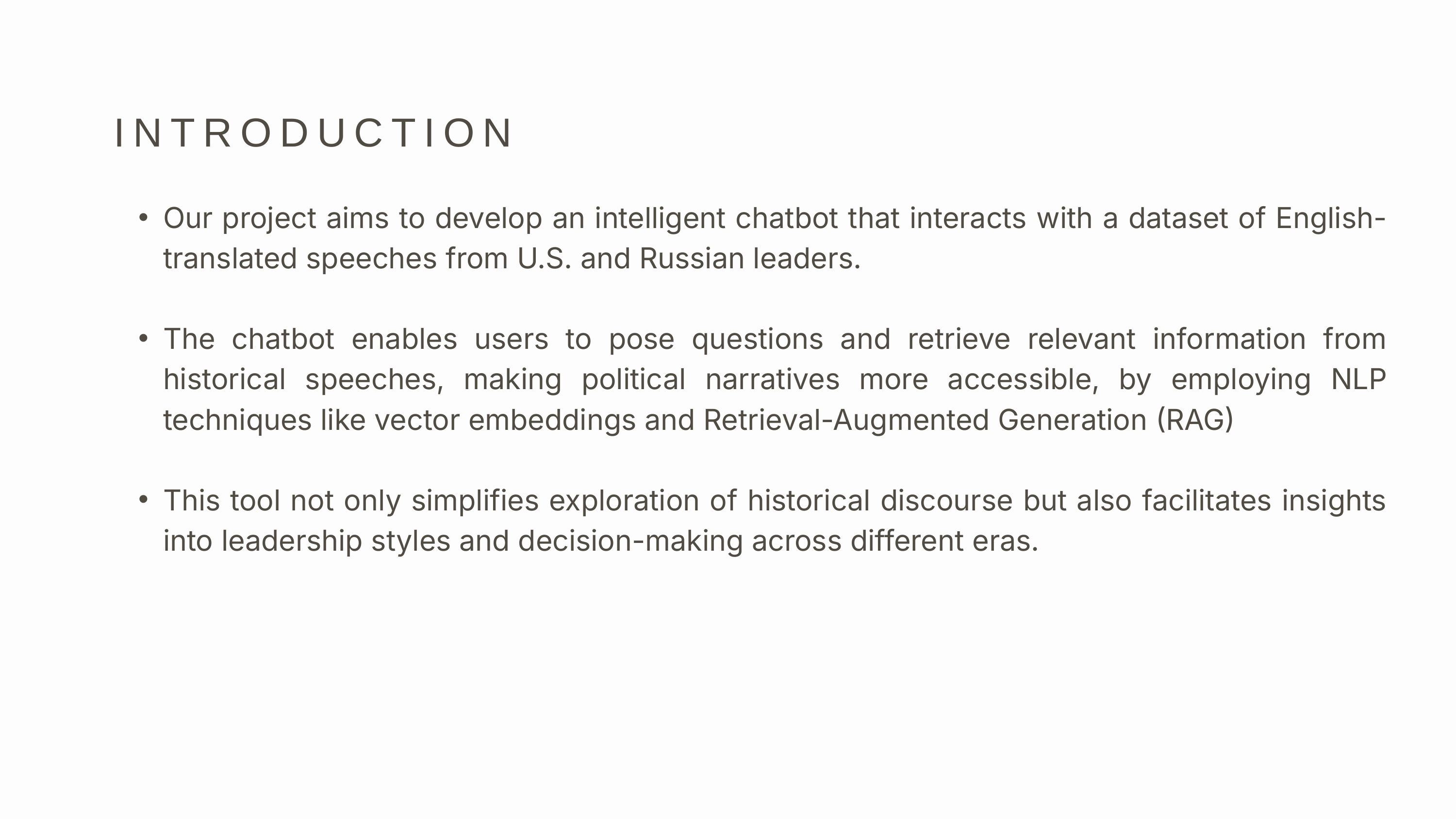

INTRODUCTION
Our project aims to develop an intelligent chatbot that interacts with a dataset of English-translated speeches from U.S. and Russian leaders.

The chatbot enables users to pose questions and retrieve relevant information from historical speeches, making political narratives more accessible, by employing NLP techniques like vector embeddings and Retrieval-Augmented Generation (RAG)

This tool not only simplifies exploration of historical discourse but also facilitates insights into leadership styles and decision-making across different eras.